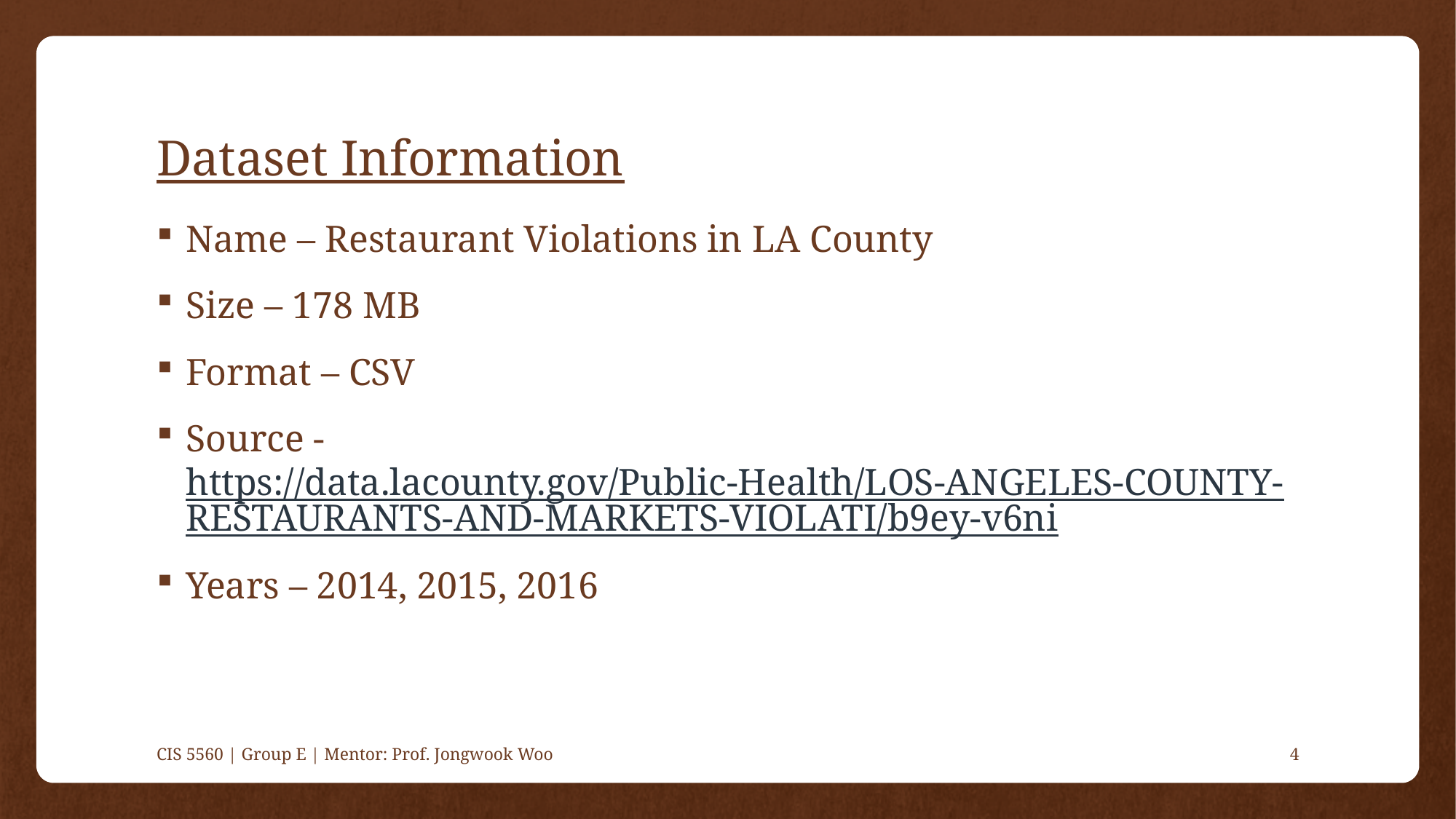

# Dataset Information
Name – Restaurant Violations in LA County
Size – 178 MB
Format – CSV
Source - https://data.lacounty.gov/Public-Health/LOS-ANGELES-COUNTY-RESTAURANTS-AND-MARKETS-VIOLATI/b9ey-v6ni
Years – 2014, 2015, 2016

CIS 5560 | Group E | Mentor: Prof. Jongwook Woo
4